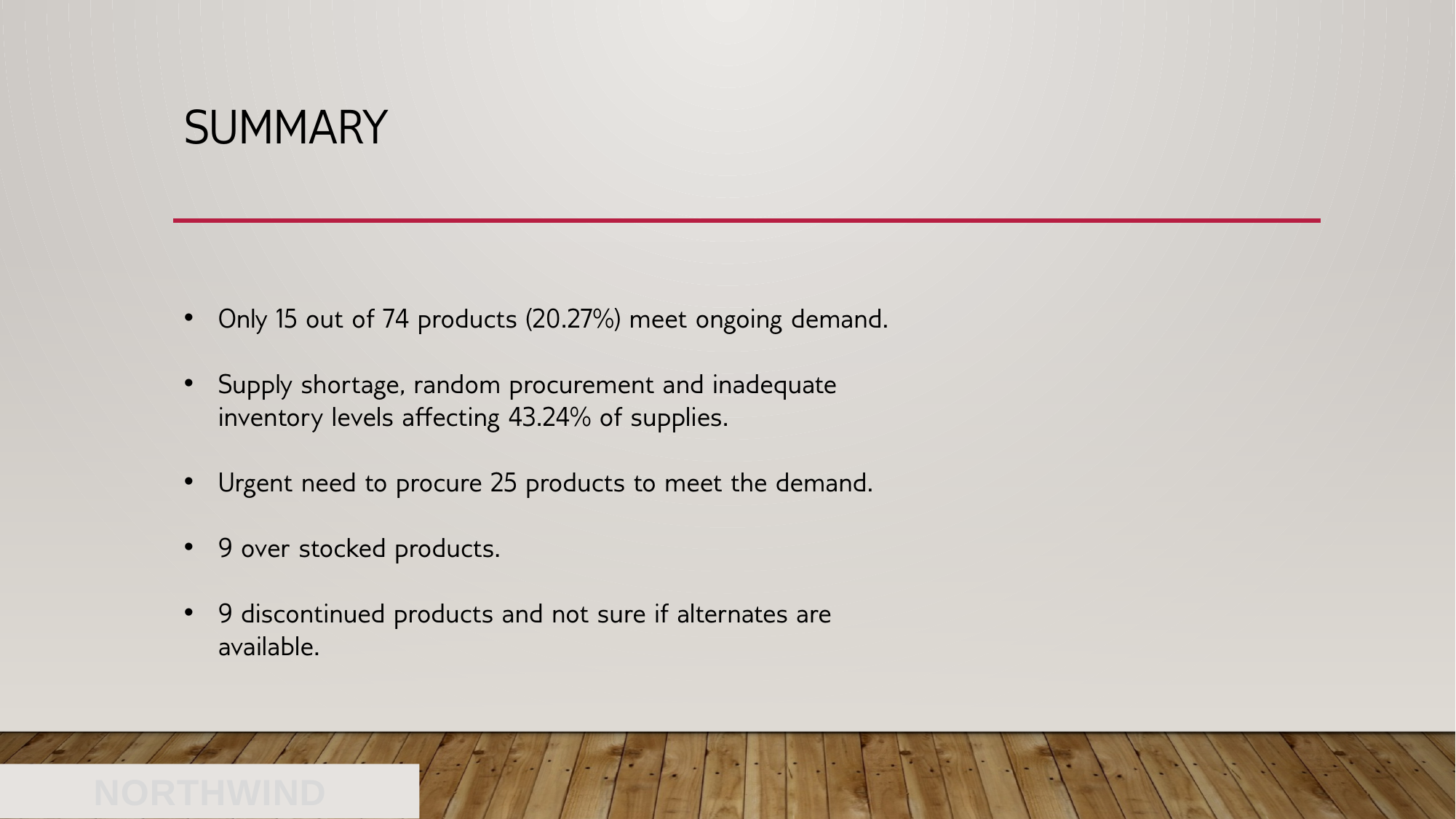

# summary

Only 15 out of 74 products (20.27%) meet ongoing demand.

Supply shortage, random procurement and inadequate inventory levels affecting 43.24% of supplies.

Urgent need to procure 25 products to meet the demand.

9 over stocked products.

9 discontinued products and not sure if alternates are available.

NORTHWIND